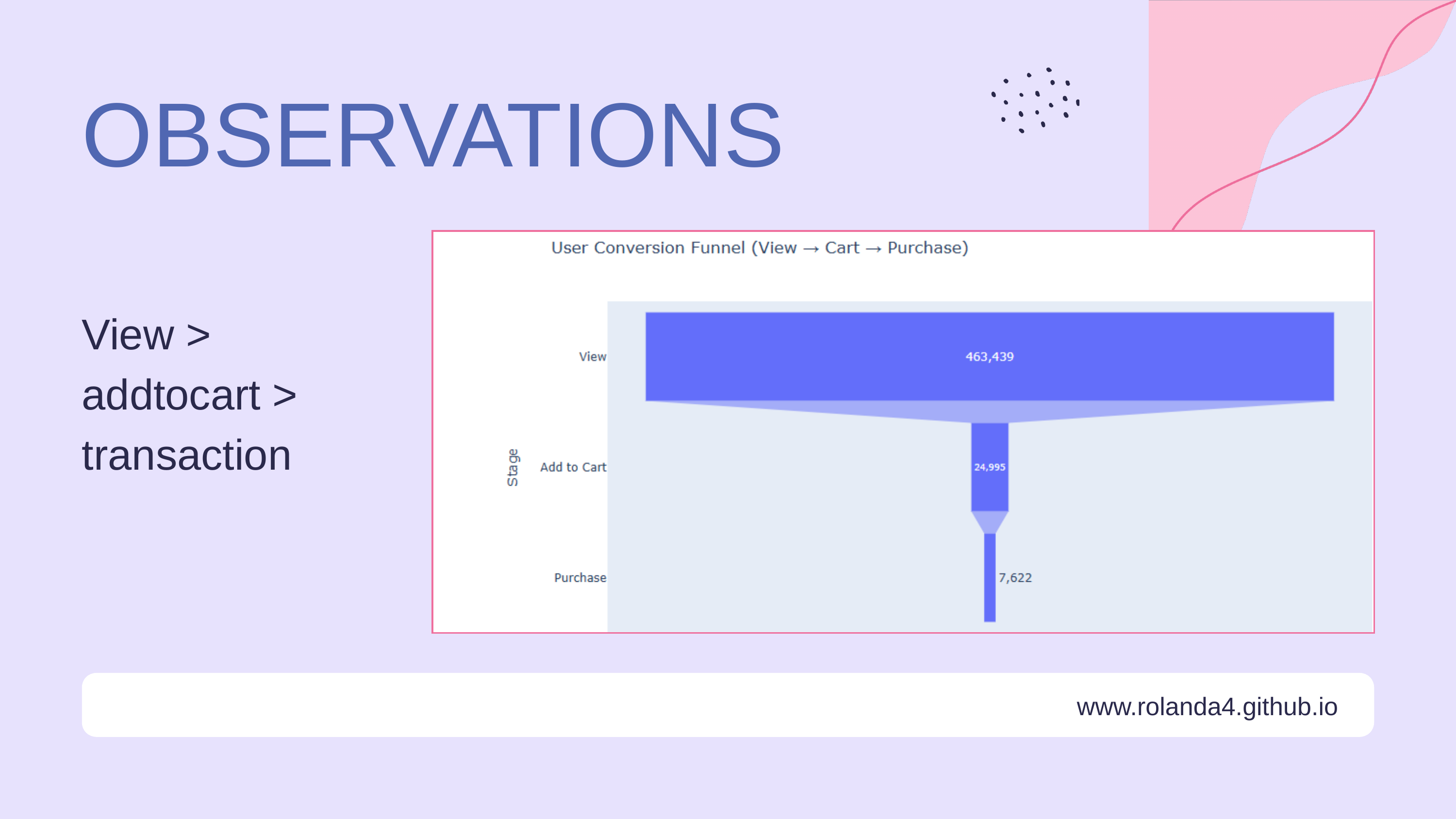

OBSERVATIONS

View >
addtocart >
transaction

www.rolanda4.github.io